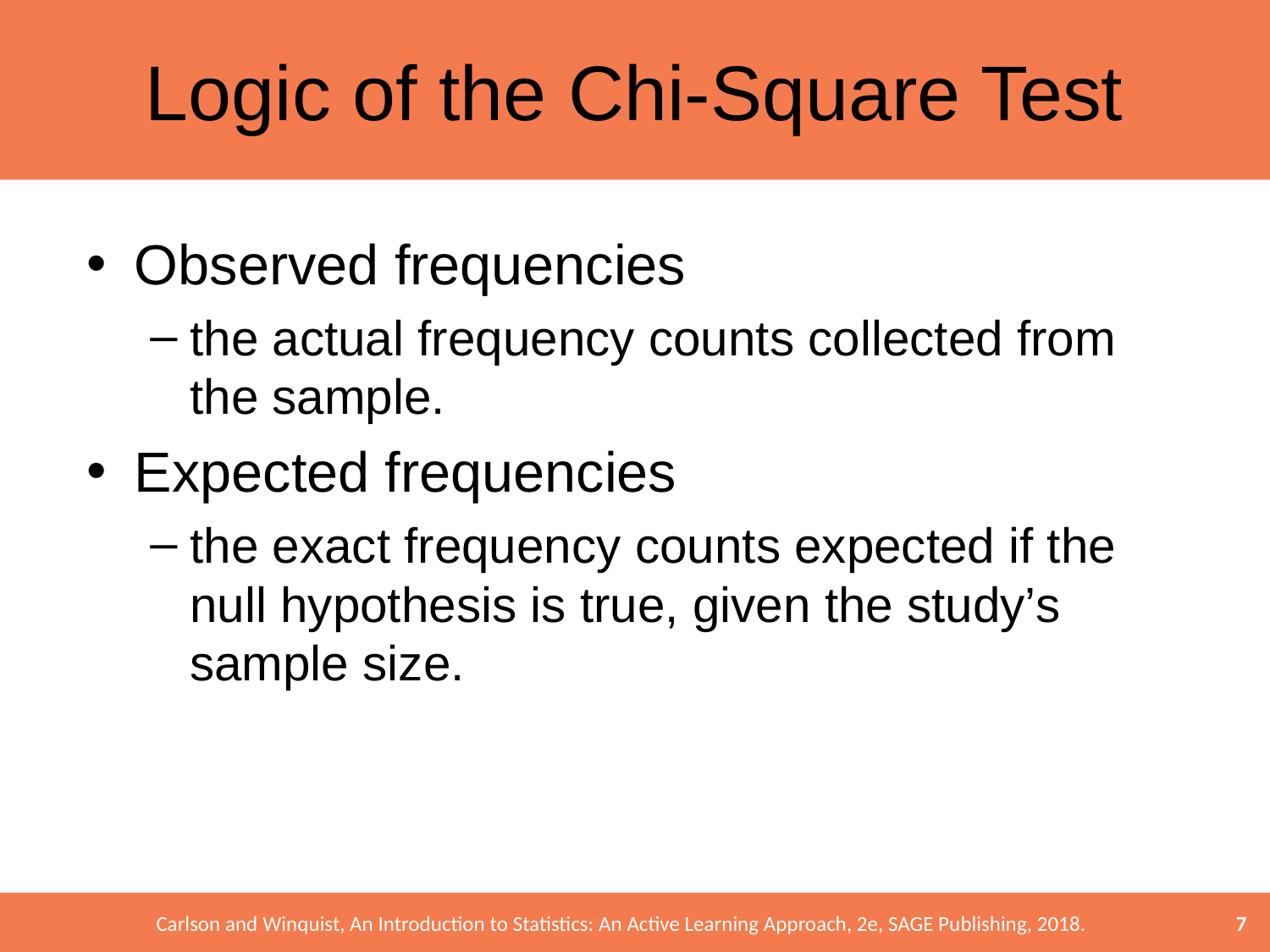

# Logic of the Chi-Square Test
Observed frequencies
the actual frequency counts collected from the sample.
Expected frequencies
the exact frequency counts expected if the null hypothesis is true, given the study’s sample size.
7
Carlson and Winquist, An Introduction to Statistics: An Active Learning Approach, 2e, SAGE Publishing, 2018.